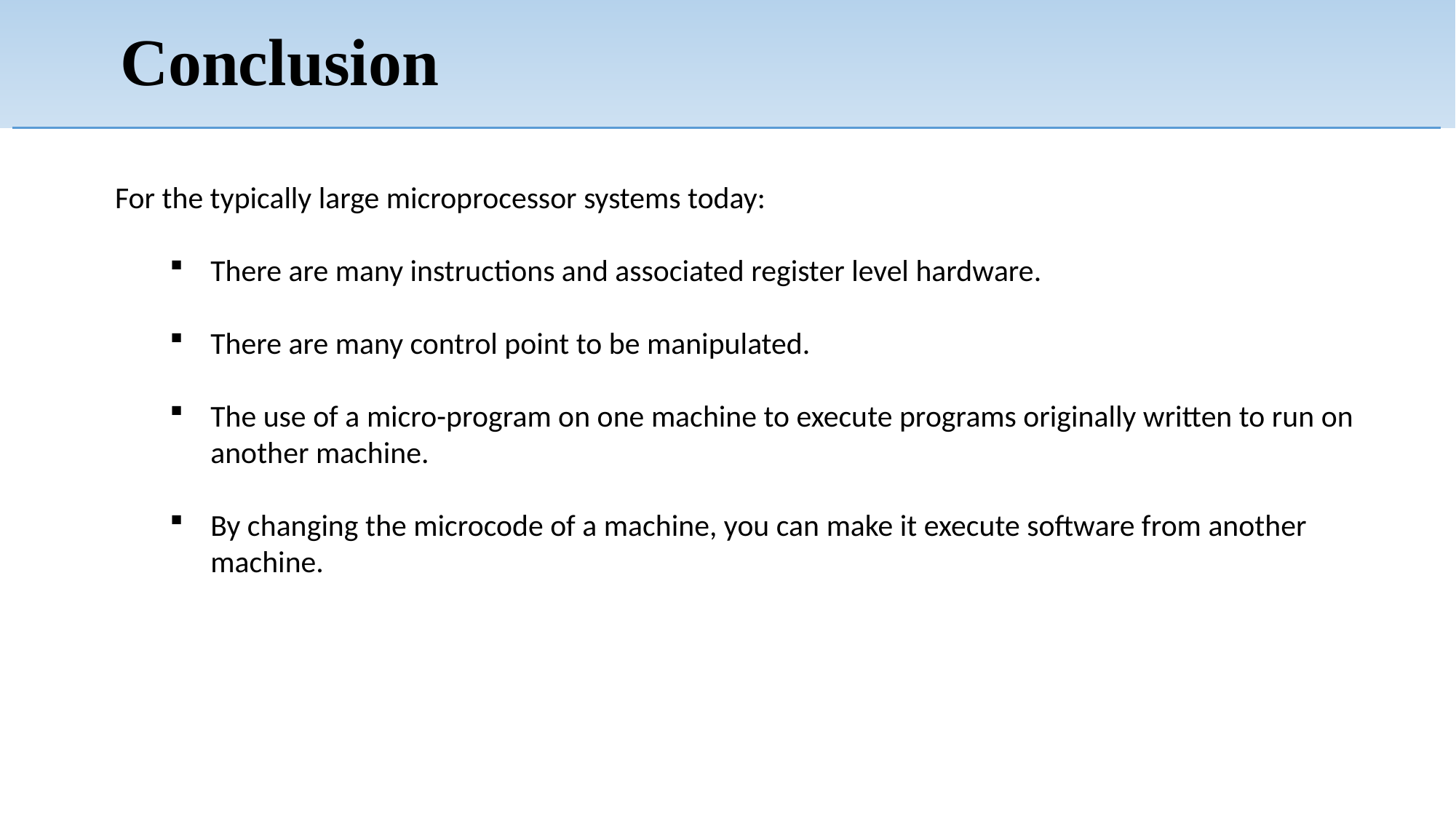

# Conclusion
For the typically large microprocessor systems today:

There are many instructions and associated register level hardware.

There are many control point to be manipulated.

The use of a micro-program on one machine to execute programs originally written to run on another machine.

By changing the microcode of a machine, you can make it execute software from another machine.